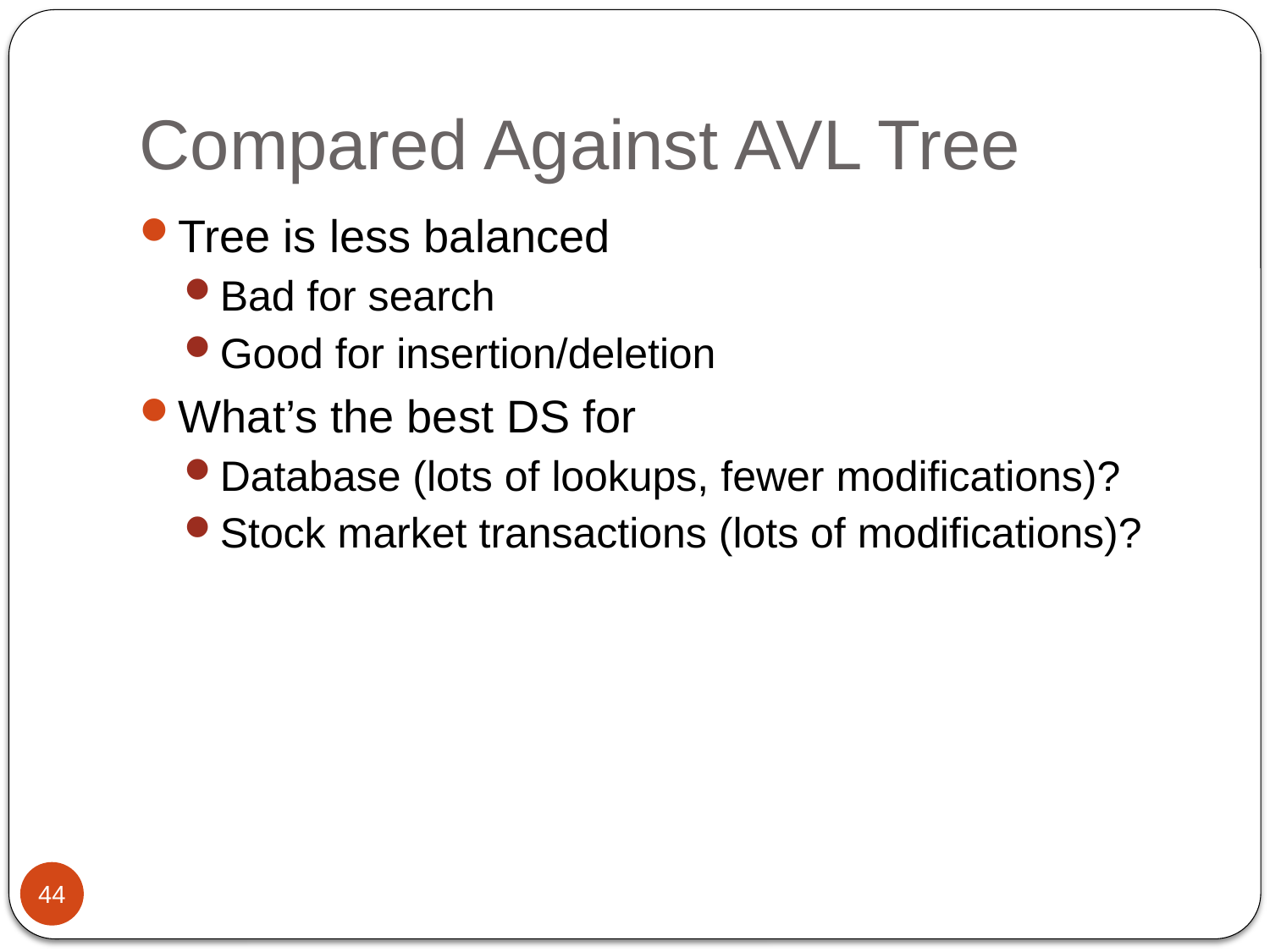

# Compared Against AVL Tree
Tree is less balanced
Bad for search
Good for insertion/deletion
What’s the best DS for
Database (lots of lookups, fewer modifications)?
Stock market transactions (lots of modifications)?
44